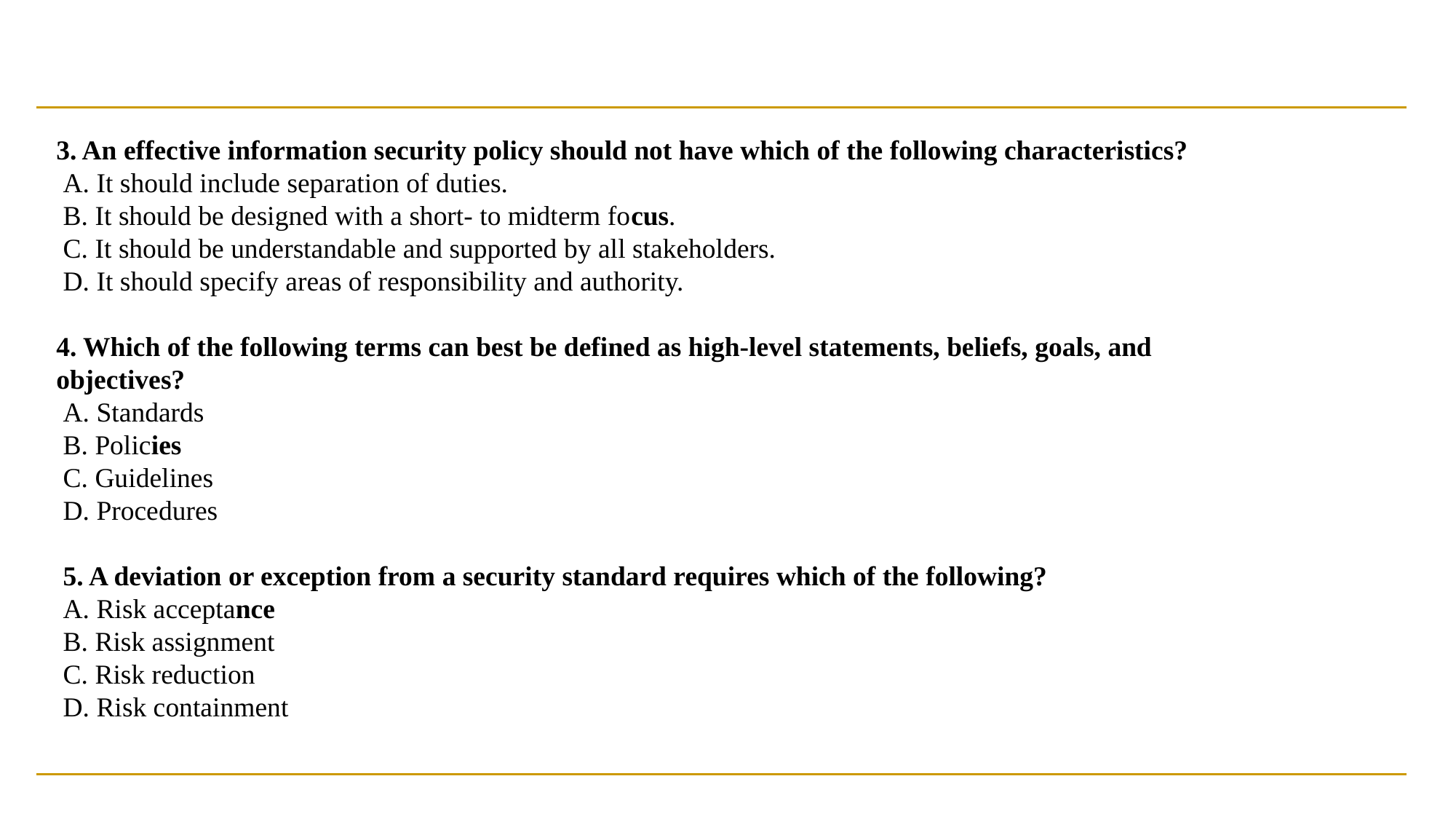

3. An effective information security policy should not have which of the following characteristics?
 A. It should include separation of duties.
 B. It should be designed with a short- to midterm focus.
 C. It should be understandable and supported by all stakeholders.
 D. It should specify areas of responsibility and authority.

4. Which of the following terms can best be defined as high-level statements, beliefs, goals, and
objectives?
 A. Standards
 B. Policies
 C. Guidelines
 D. Procedures

 5. A deviation or exception from a security standard requires which of the following?
 A. Risk acceptance
 B. Risk assignment
 C. Risk reduction
 D. Risk containment